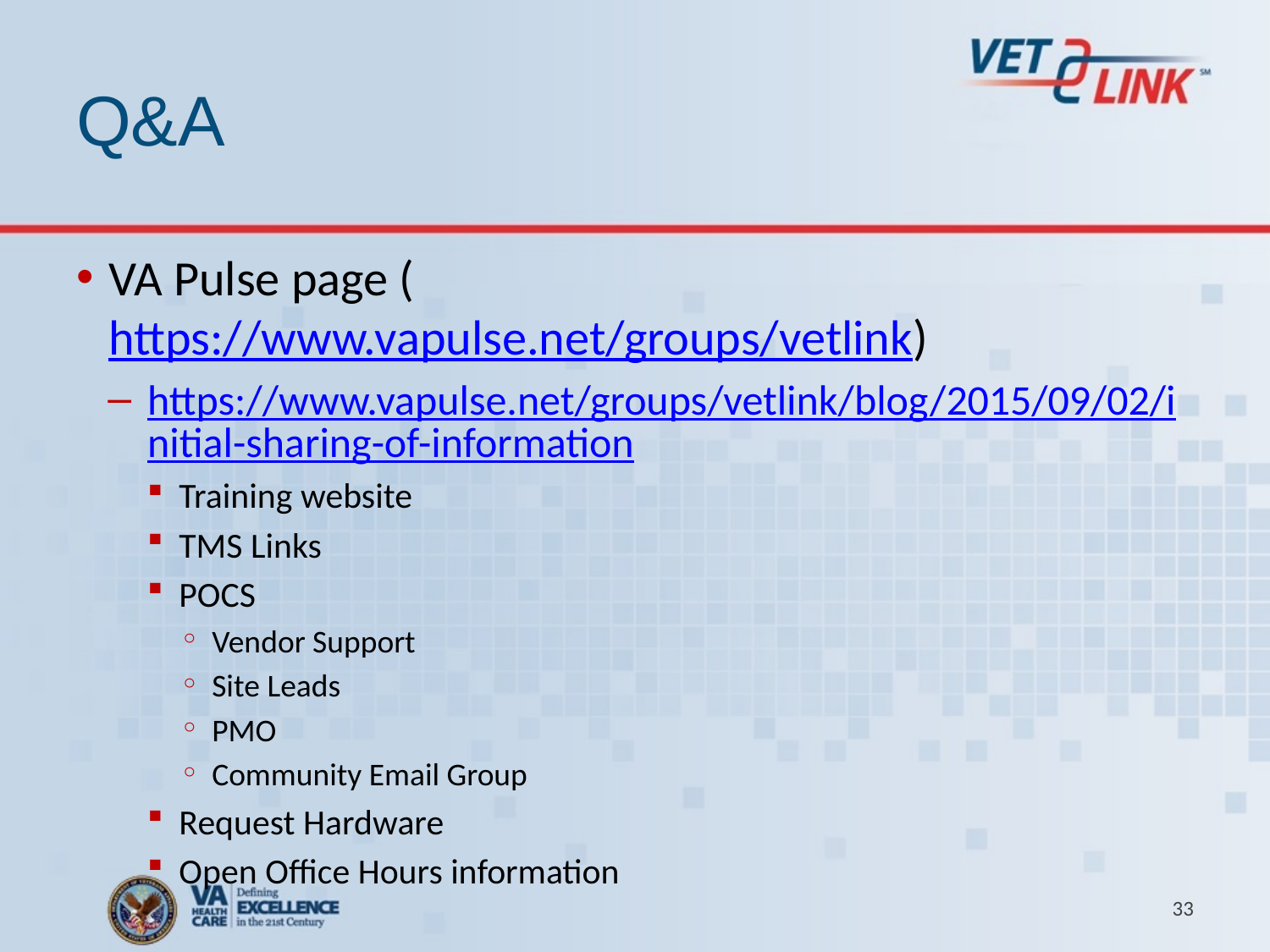

# Q&A
VA Pulse page (https://www.vapulse.net/groups/vetlink)
https://www.vapulse.net/groups/vetlink/blog/2015/09/02/initial-sharing-of-information
Training website
TMS Links
POCS
Vendor Support
Site Leads
PMO
Community Email Group
Request Hardware
Open Office Hours information

33